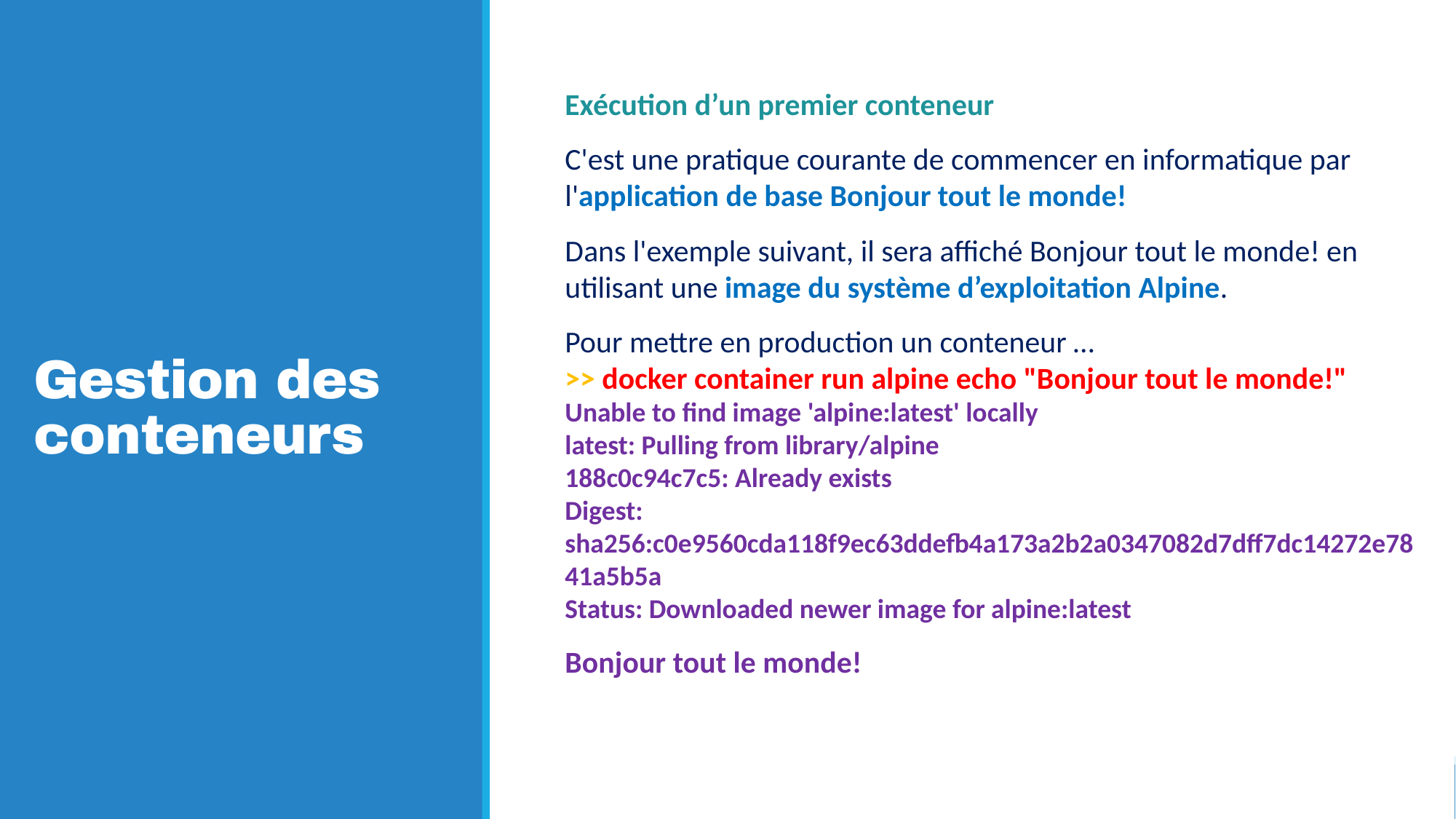

# Gestion des conteneurs
Exécution d’un premier conteneur
C'est une pratique courante de commencer en informatique par l'application de base Bonjour tout le monde!
Dans l'exemple suivant, il sera affiché Bonjour tout le monde! en utilisant une image du système d’exploitation Alpine.
Pour mettre en production un conteneur …
>> docker container run alpine echo "Bonjour tout le monde!"
Unable to find image 'alpine:latest' locally
latest: Pulling from library/alpine
188c0c94c7c5: Already exists
Digest: sha256:c0e9560cda118f9ec63ddefb4a173a2b2a0347082d7dff7dc14272e7841a5b5a
Status: Downloaded newer image for alpine:latest
Bonjour tout le monde!